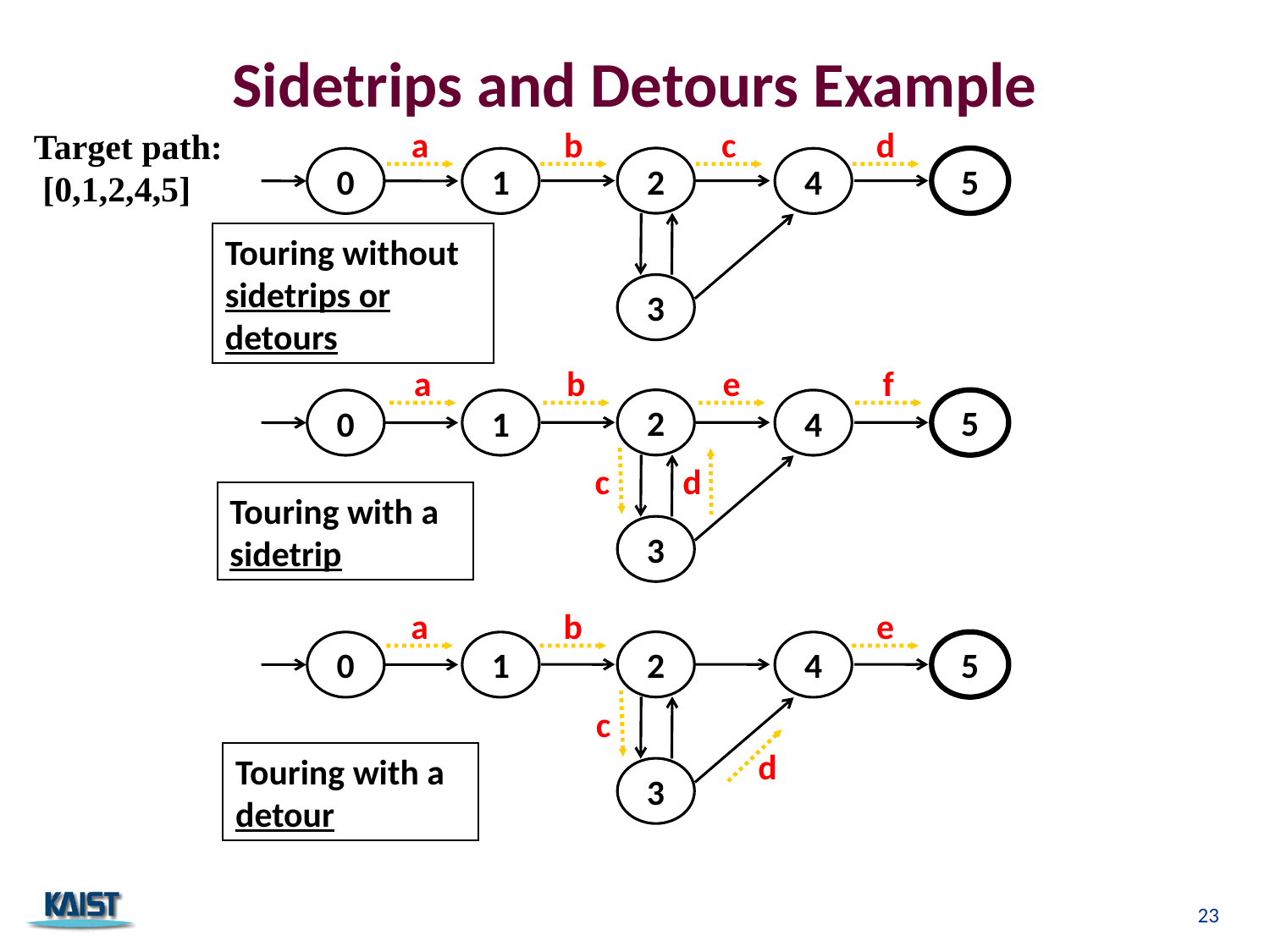

# Sidetrips and Detours Example
a

b

c

d

Target path:
 [0,1,2,4,5]

2

5

0

1

4

3
Touring without sidetrips or detours
a

b

e

f

2

5

0

1

4

3
Touring with a sidetrip
c

d

a

b

e

2

5

0

1

4

3
Touring with a detour
c

d
23